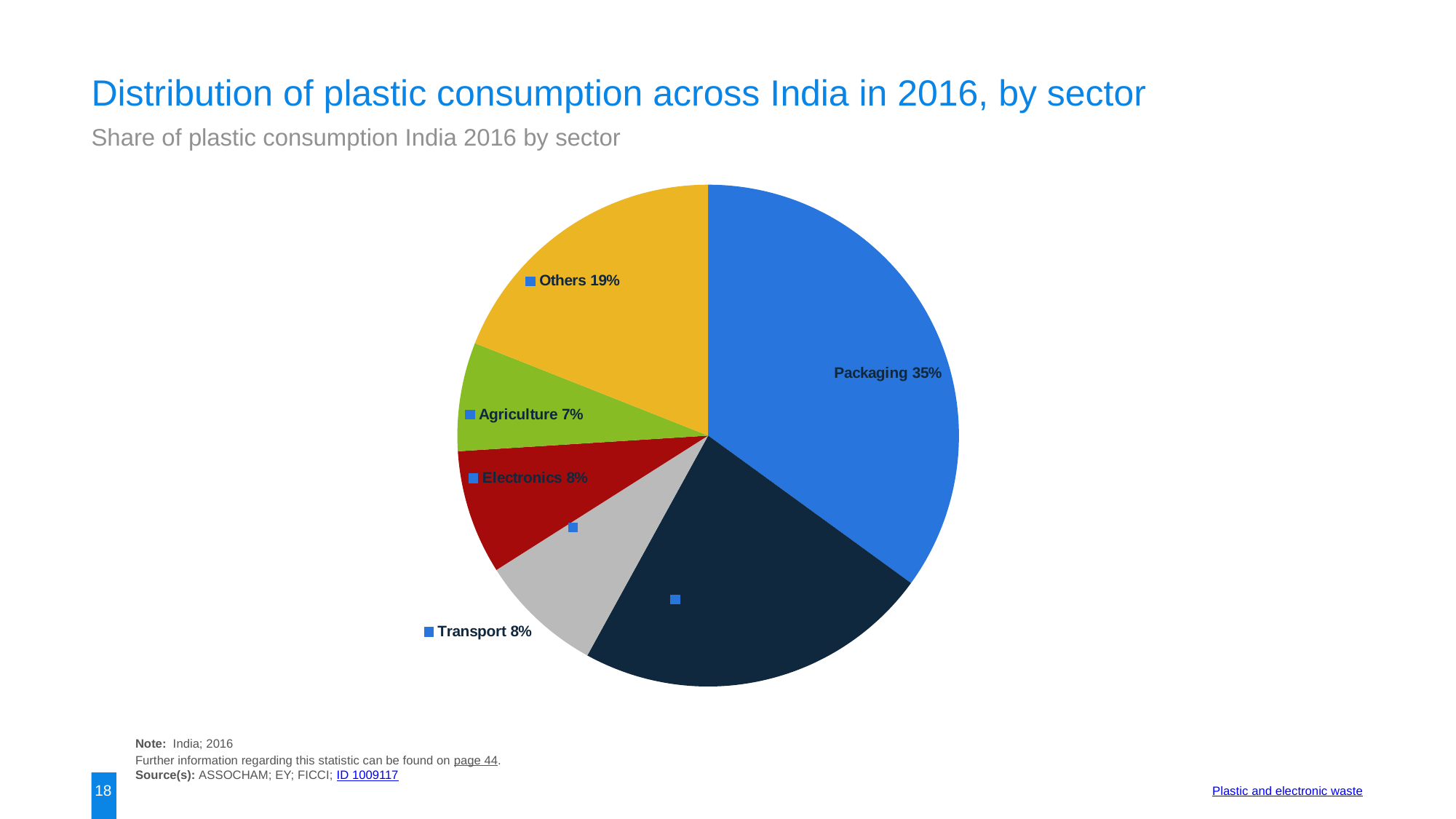

Distribution of plastic consumption across India in 2016, by sector
Share of plastic consumption India 2016 by sector

### Chart

| Category | data |
|---|---|
| Packaging | 0.35 |
| Building and construction | 0.23 |
| Transport | 0.08 |
| Electronics | 0.08 |
| Agriculture | 0.07 |
| Others | 0.19 |
Note:  India; 2016
Further information regarding this statistic can be found on page 44.
Source(s): ASSOCHAM; EY; FICCI; ID 1009117

18
Plastic and electronic waste